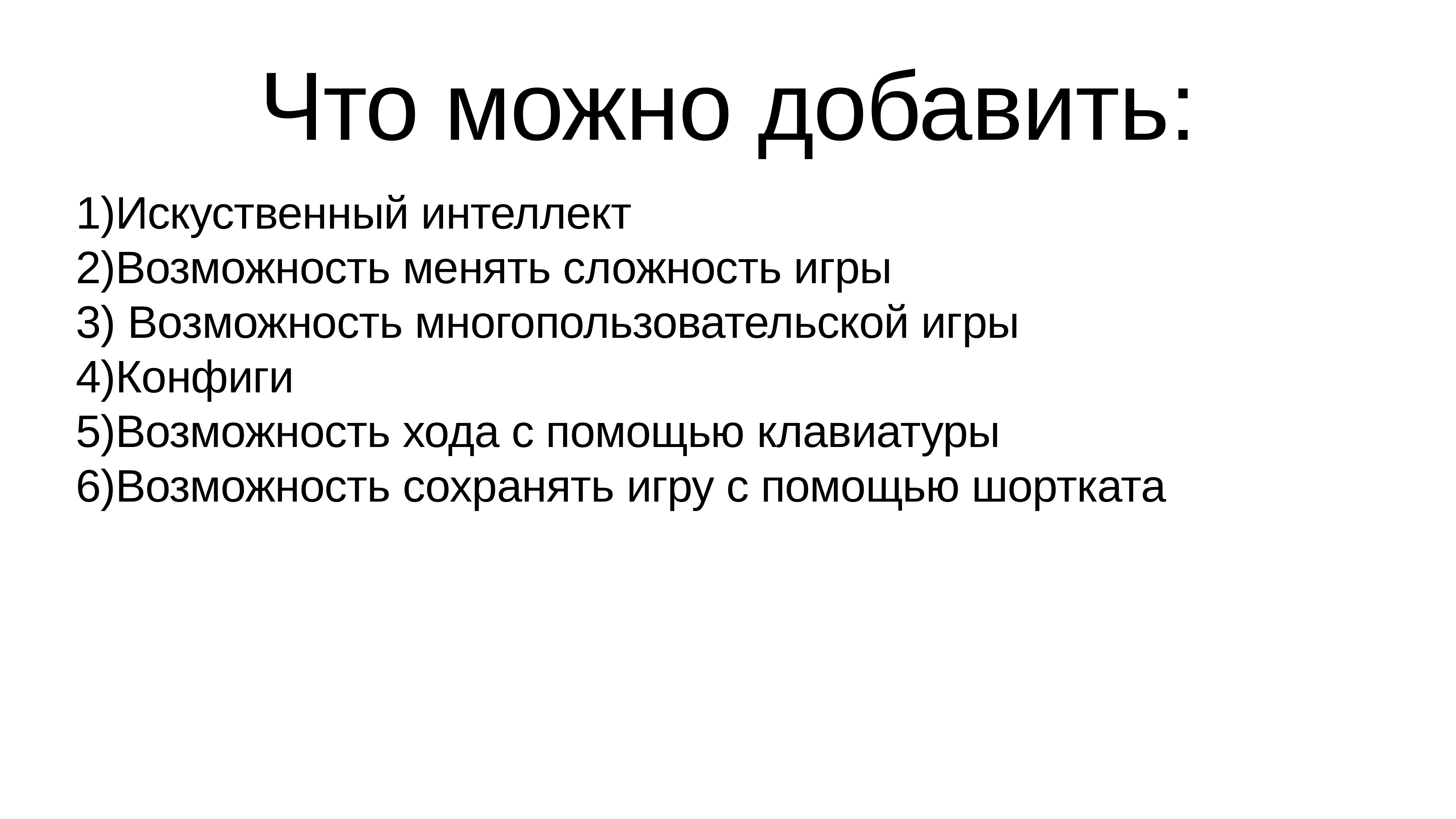

# Что можно добавить:
1)Искуственный интеллект
2)Возможность менять сложность игры
3) Возможность многопользовательской игры
4)Конфиги
5)Возможность хода с помощью клавиатуры
6)Возможность сохранять игру с помощью шортката